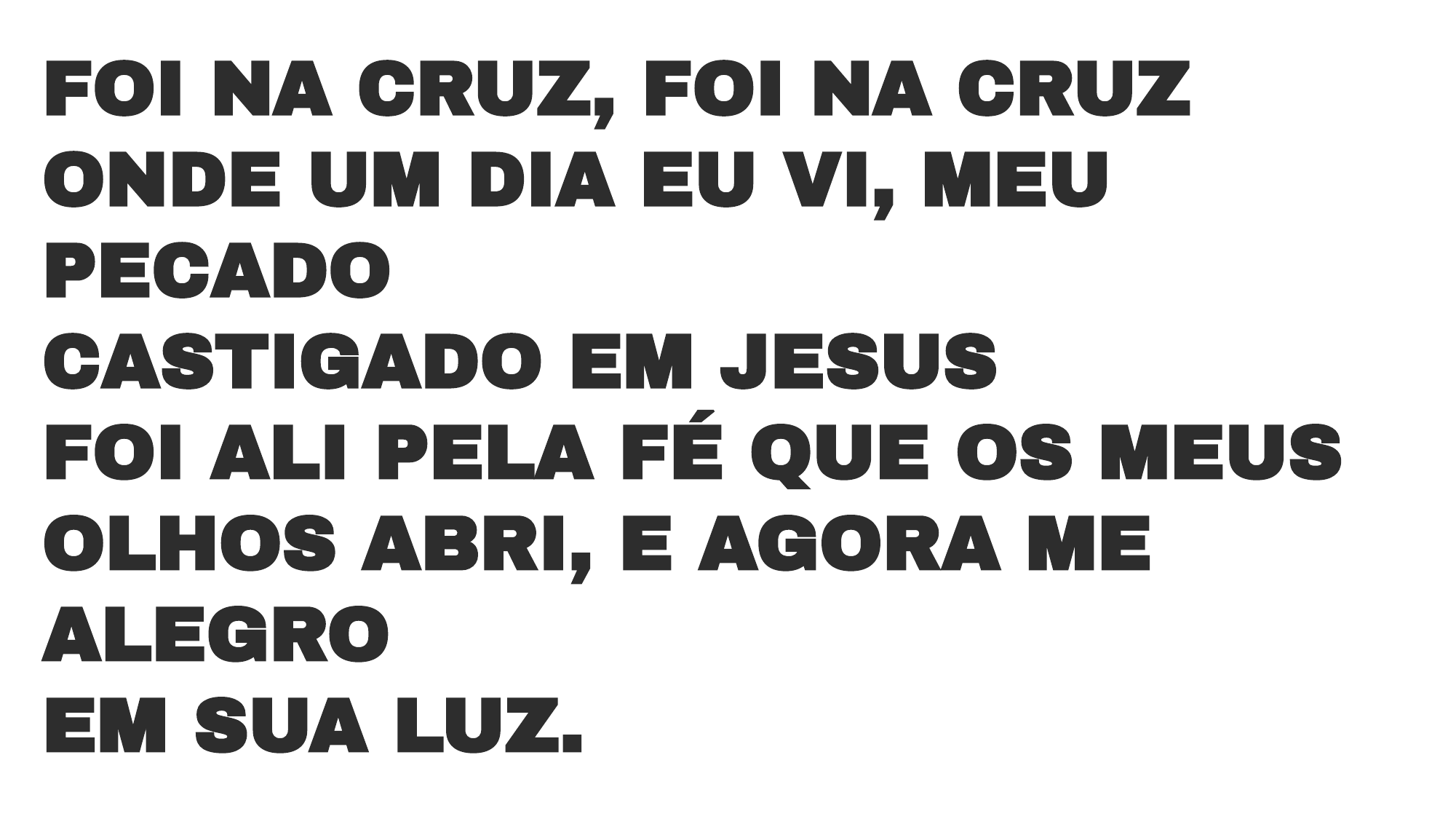

FOI NA CRUZ, FOI NA CRUZ ONDE UM DIA EU VI, MEU PECADO
CASTIGADO EM JESUS
FOI ALI PELA FÉ QUE OS MEUS OLHOS ABRI, E AGORA ME ALEGRO
EM SUA LUZ.